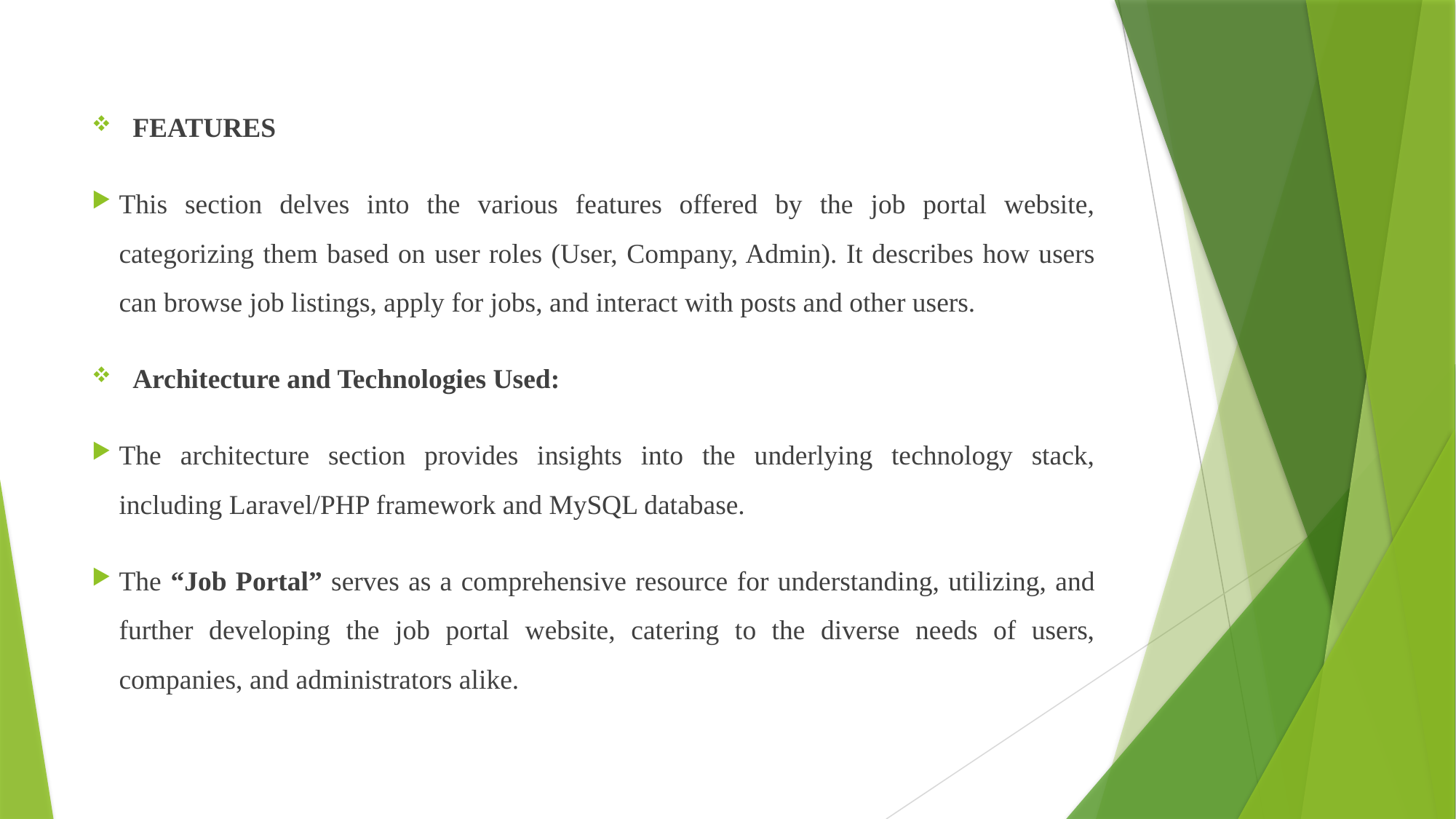

FEATURES
This section delves into the various features offered by the job portal website, categorizing them based on user roles (User, Company, Admin). It describes how users can browse job listings, apply for jobs, and interact with posts and other users.
Architecture and Technologies Used:
The architecture section provides insights into the underlying technology stack, including Laravel/PHP framework and MySQL database.
The “Job Portal” serves as a comprehensive resource for understanding, utilizing, and further developing the job portal website, catering to the diverse needs of users, companies, and administrators alike.